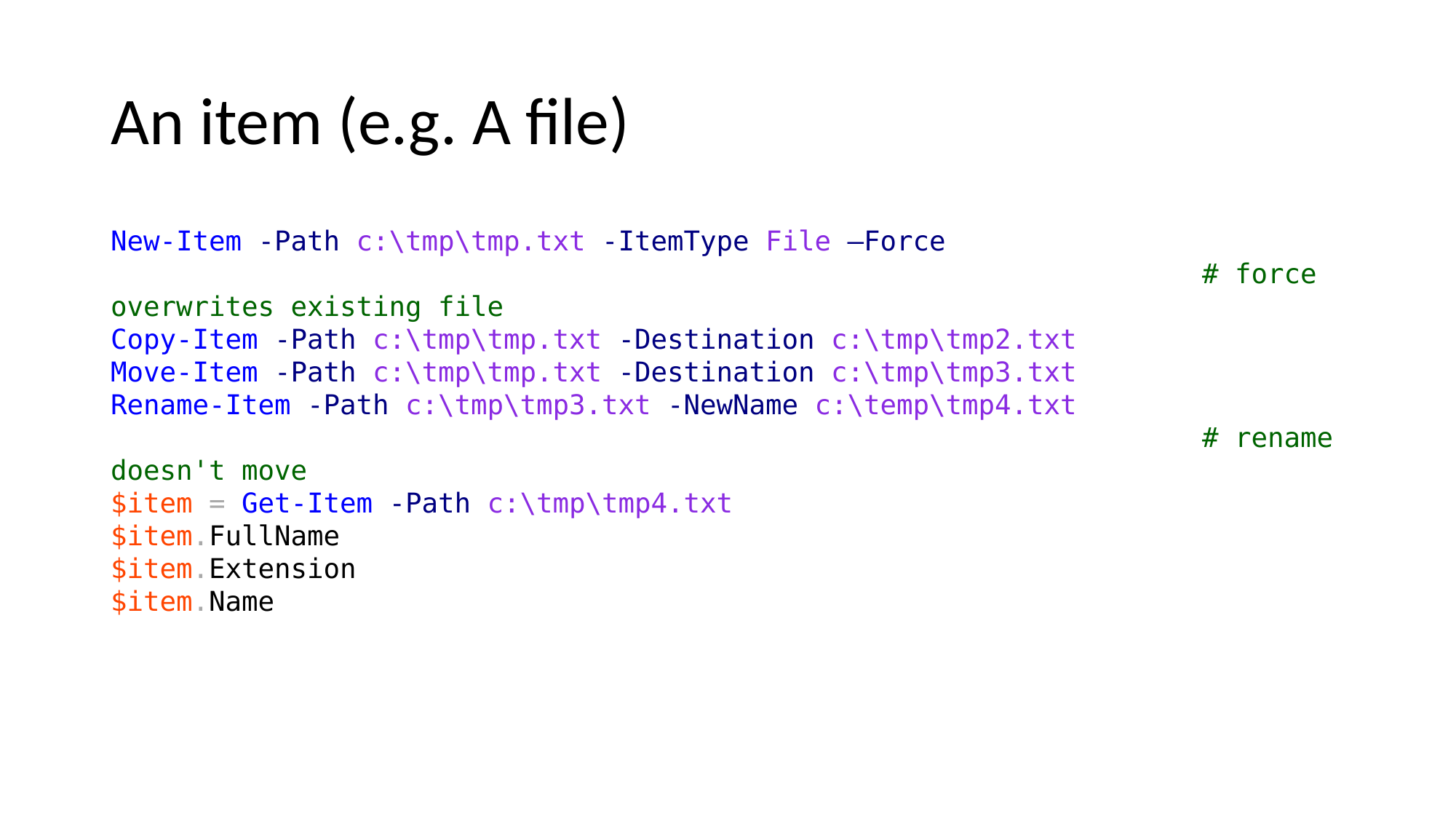

# An item (e.g. A file)
New-Item -Path c:\tmp\tmp.txt -ItemType File –Force
										# force overwrites existing file
Copy-Item -Path c:\tmp\tmp.txt -Destination c:\tmp\tmp2.txt
Move-Item -Path c:\tmp\tmp.txt -Destination c:\tmp\tmp3.txt
Rename-Item -Path c:\tmp\tmp3.txt -NewName c:\temp\tmp4.txt
										# rename doesn't move
$item = Get-Item -Path c:\tmp\tmp4.txt
$item.FullName
$item.Extension
$item.Name